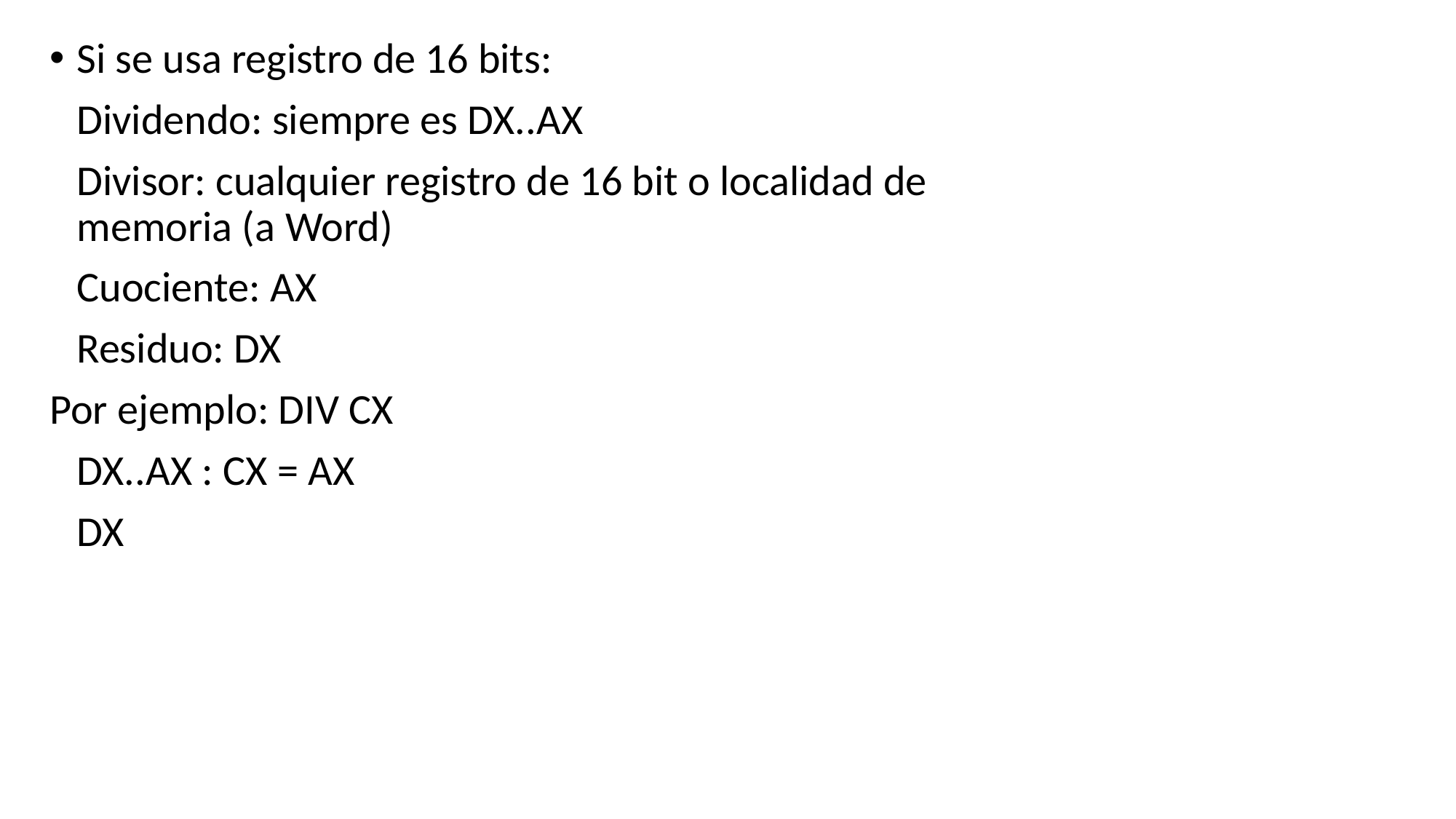

Si se usa registro de 16 bits:
	Dividendo: siempre es DX..AX
	Divisor: cualquier registro de 16 bit o localidad de memoria (a Word)
	Cuociente: AX
	Residuo: DX
Por ejemplo: DIV CX
	DX..AX : CX = AX
	DX